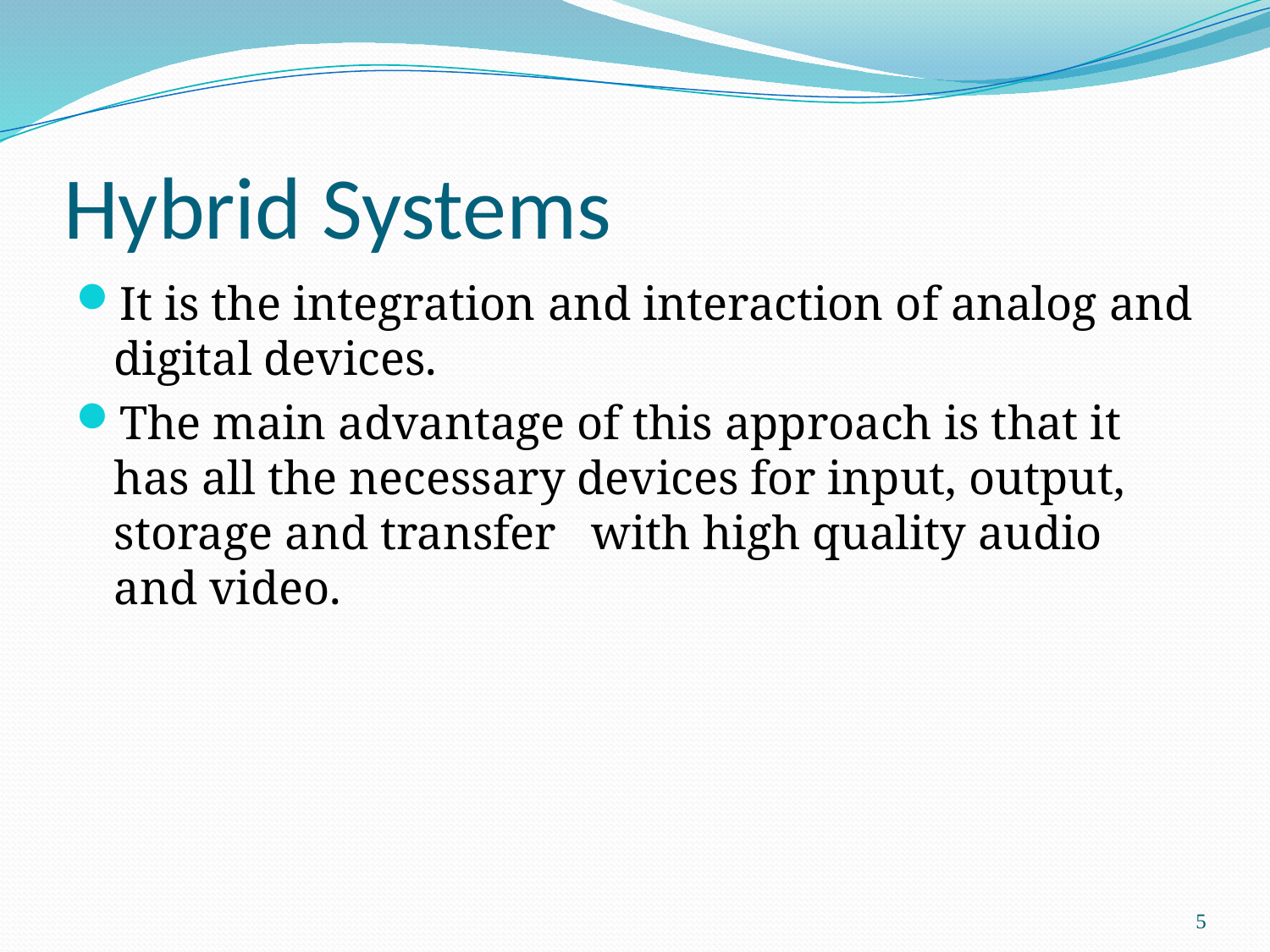

# Hybrid Systems
It is the integration and interaction of analog and digital devices.
The main advantage of this approach is that it has all the necessary devices for input, output, storage and transfer   with high quality audio and video.
5